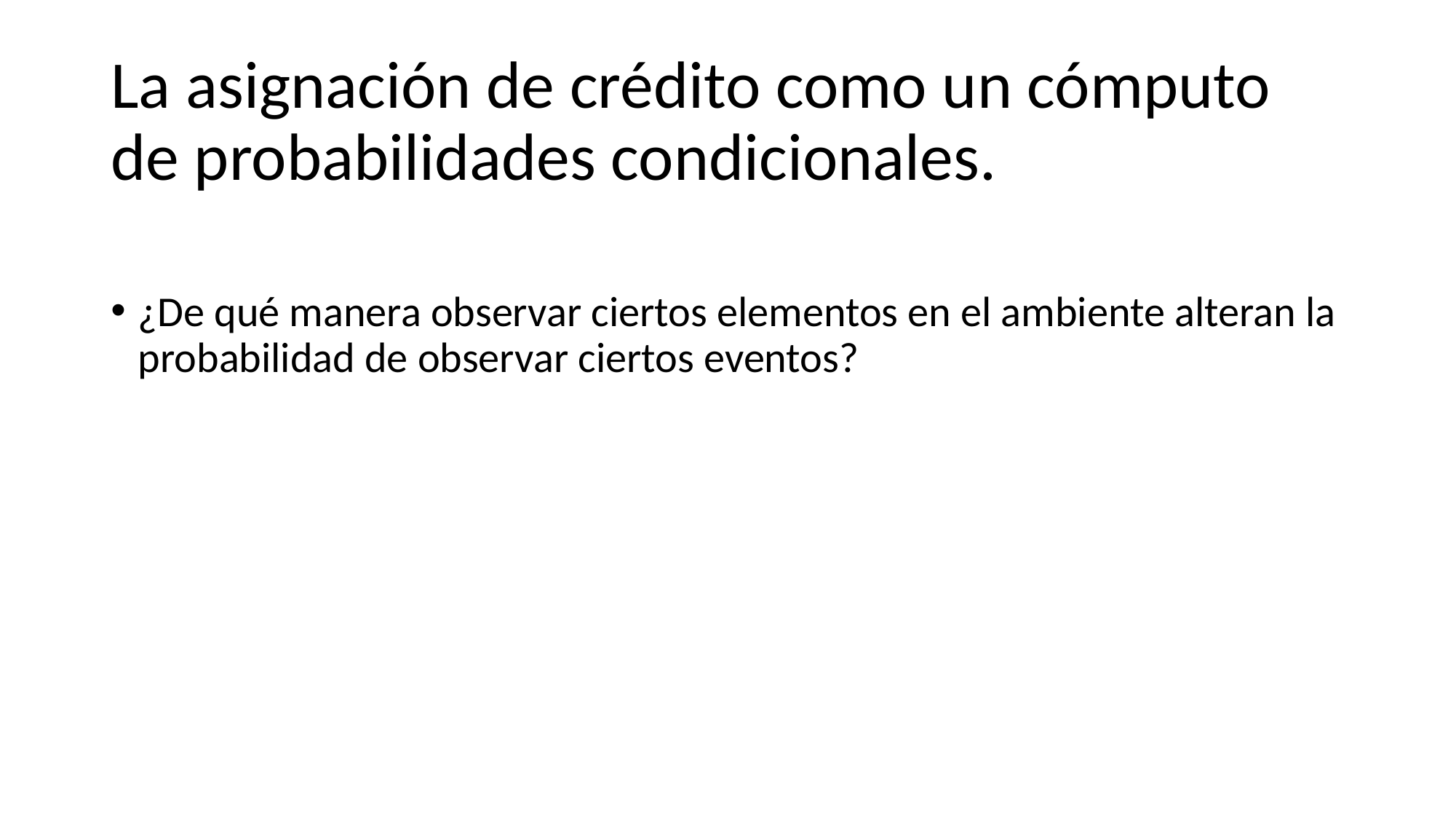

# La asignación de crédito como un cómputo de probabilidades condicionales.

¿De qué manera observar ciertos elementos en el ambiente alteran la probabilidad de observar ciertos eventos?